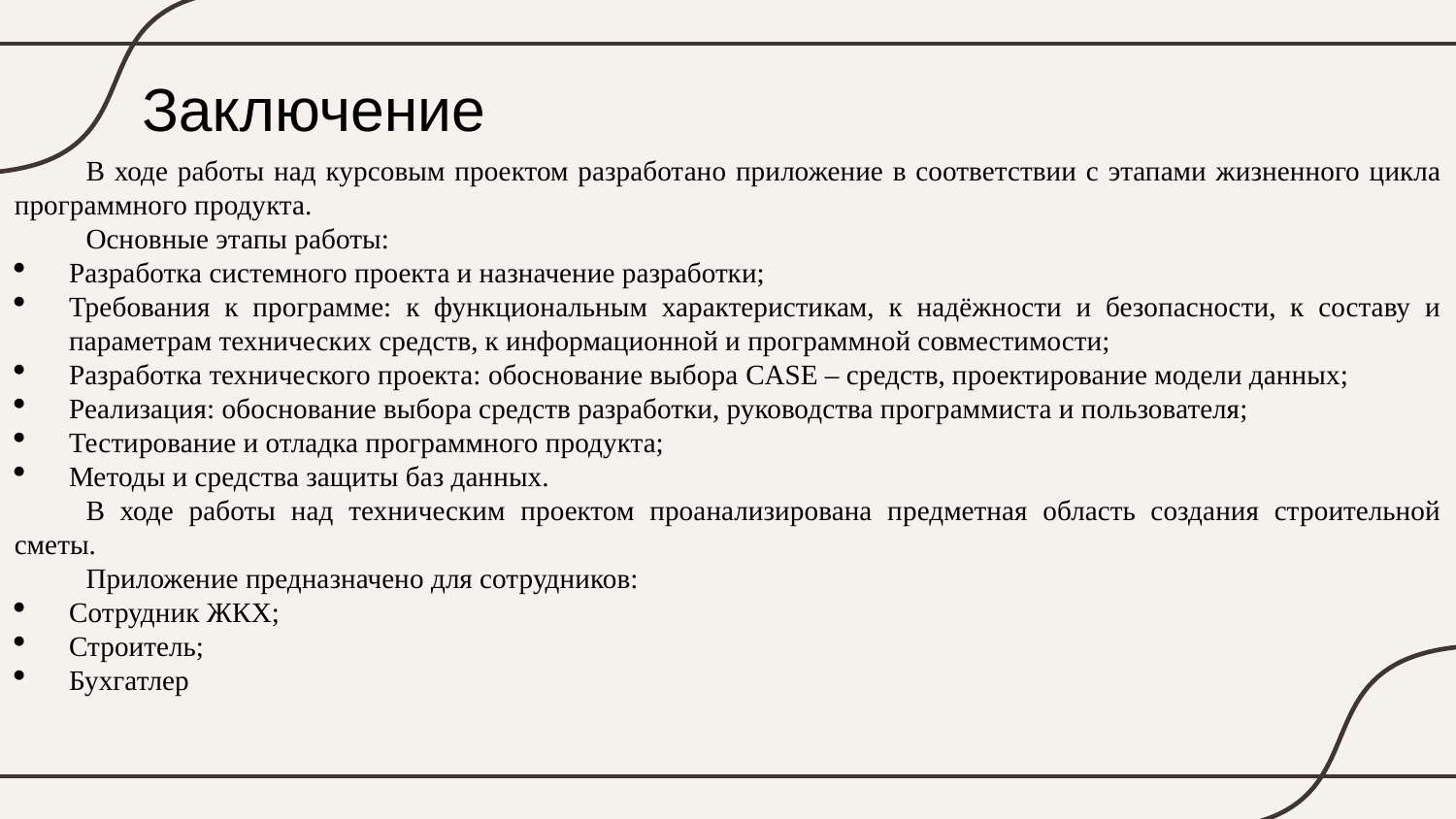

# Заключение
В ходе работы над курсовым проектом разработано приложение в соответствии с этапами жизненного цикла программного продукта.
Основные этапы работы:
Разработка системного проекта и назначение разработки;
Требования к программе: к функциональным характеристикам, к надёжности и безопасности, к составу и параметрам технических средств, к информационной и программной совместимости;
Разработка технического проекта: обоснование выбора CASE – средств, проектирование модели данных;
Реализация: обоснование выбора средств разработки, руководства программиста и пользователя;
Тестирование и отладка программного продукта;
Методы и средства защиты баз данных.
В ходе работы над техническим проектом проанализирована предметная область создания строительной сметы.
Приложение предназначено для сотрудников:
Сотрудник ЖКХ;
Строитель;
Бухгатлер